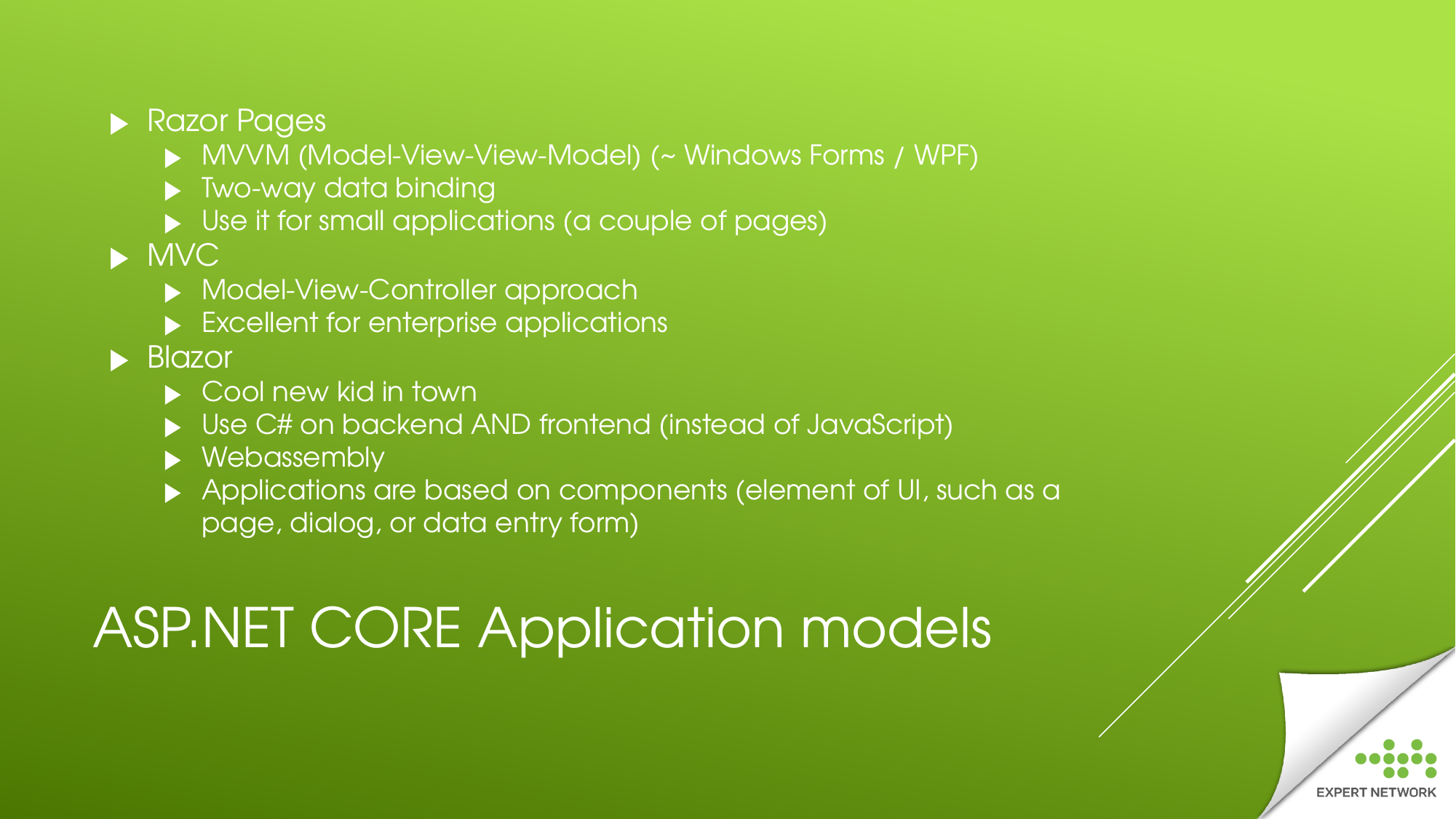

Razor Pages
MVVM (Model-View-View-Model) (~ Windows Forms / WPF)
Two-way data binding
Use it for small applications (a couple of pages)
MVC
Model-View-Controller approach
Excellent for enterprise applications
Blazor
Cool new kid in town
Use C# on backend AND frontend (instead of JavaScript)
Webassembly
Applications are based on components (element of UI, such as a page, dialog, or data entry form)
# ASP.NET CORE Application models